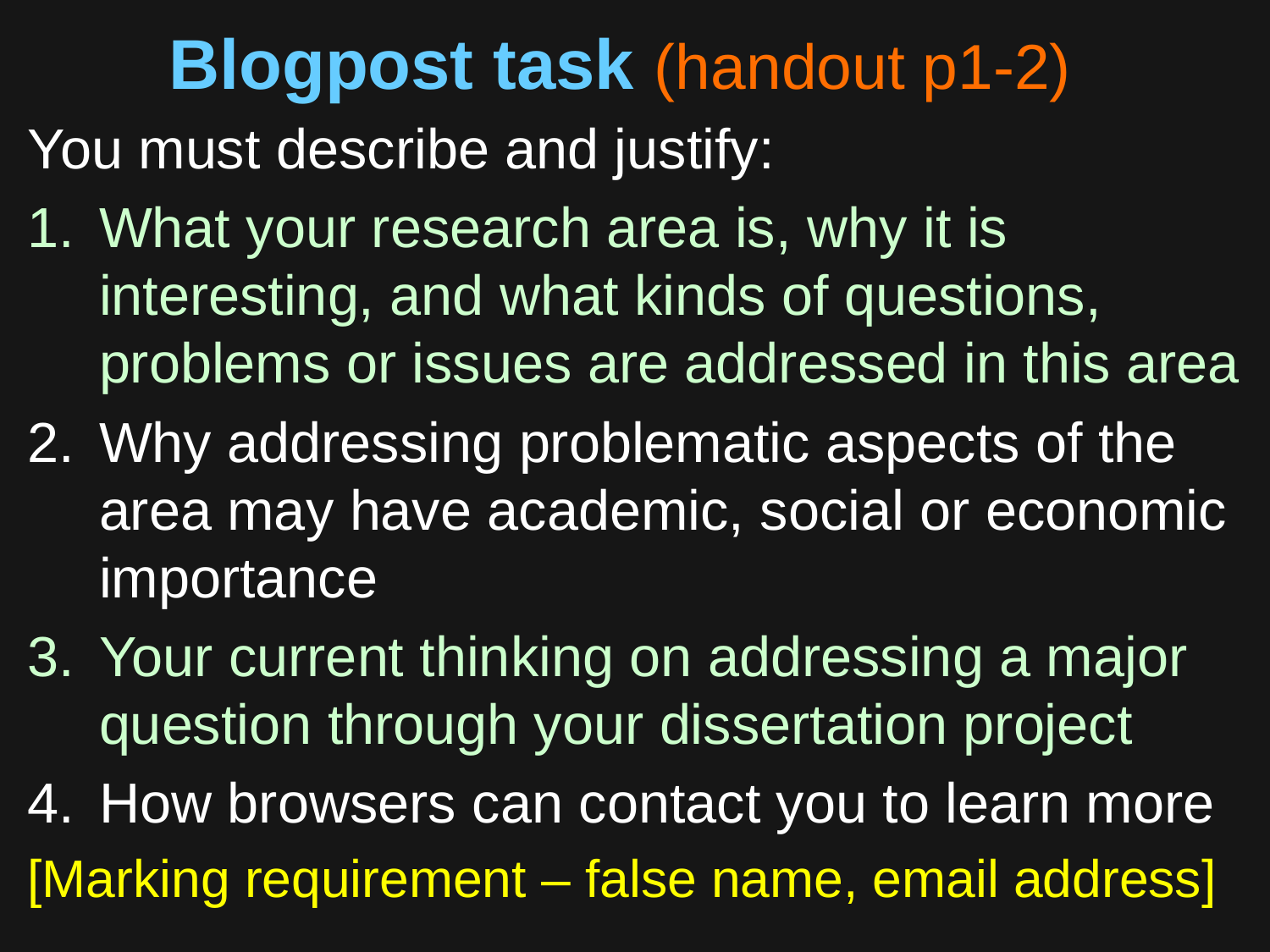

# Blogpost task (handout p1-2)
You must describe and justify:
What your research area is, why it is interesting, and what kinds of questions, problems or issues are addressed in this area
Why addressing problematic aspects of the area may have academic, social or economic importance
Your current thinking on addressing a major question through your dissertation project
How browsers can contact you to learn more
[Marking requirement – false name, email address]